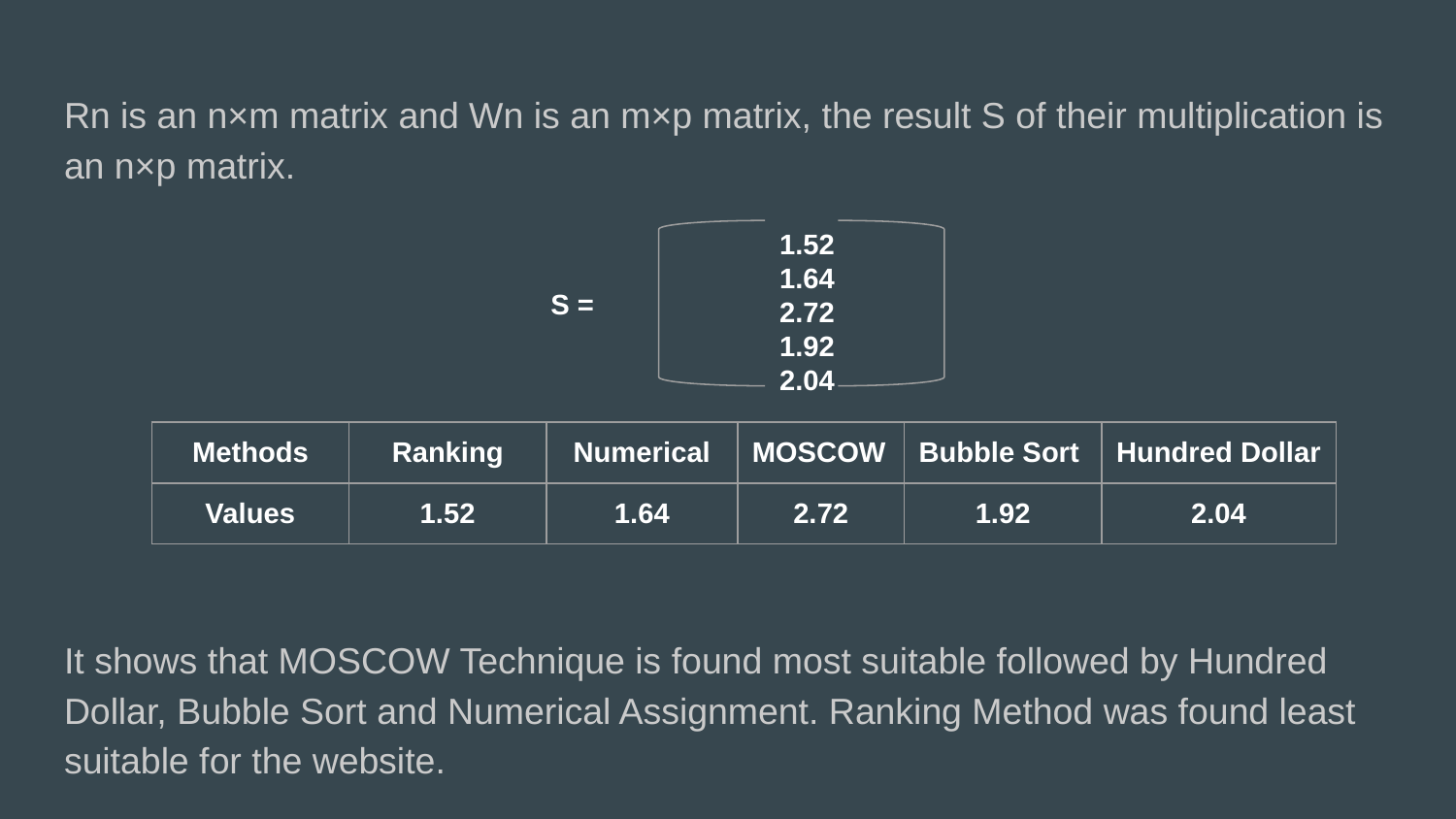

Rn is an n×m matrix and Wn is an m×p matrix, the result S of their multiplication is an n×p matrix.

It shows that MOSCOW Technique is found most suitable followed by Hundred Dollar, Bubble Sort and Numerical Assignment. Ranking Method was found least suitable for the website.

1.52
1.64
2.72
1.92
2.04

S =
| Methods | Ranking | Numerical | MOSCOW | Bubble Sort | Hundred Dollar |
| --- | --- | --- | --- | --- | --- |
| Values | 1.52 | 1.64 | 2.72 | 1.92 | 2.04 |